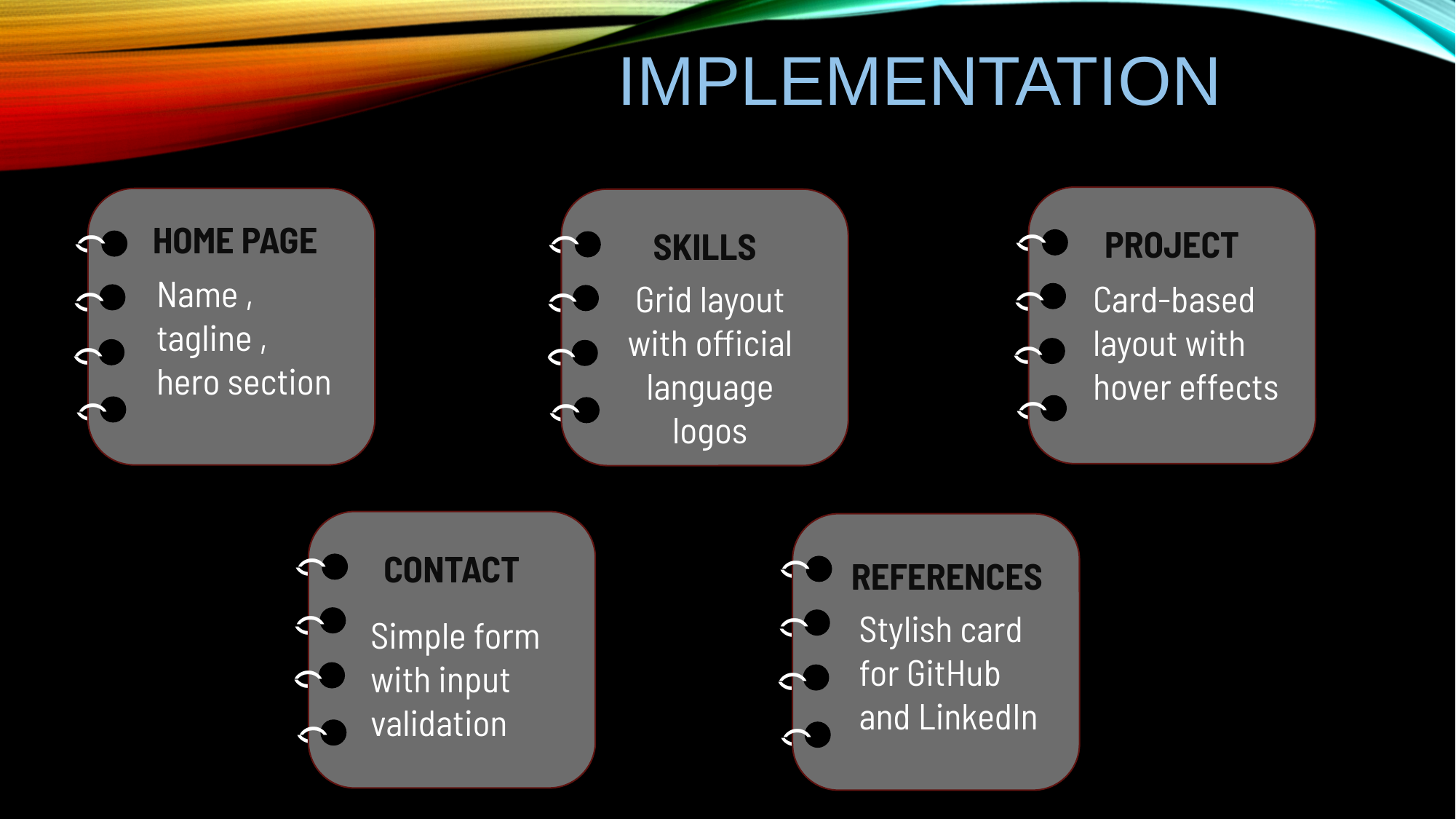

# implementation
PROJECT

)
)

)

)
)
)

)
)

 HOME PAGE

)
)

)

)
)
)

)
)

SKILLS

)
)

)

)
)
)

)
)

Name , tagline , hero section

Grid layout with official language logos
Card-based layout with hover effects

CONTACT

)
)

)

)
)
)

)
)

   REFERENCES

)
)

)

)
)
)

)
)

Stylish card for GitHub and LinkedIn

Simple form with input validation